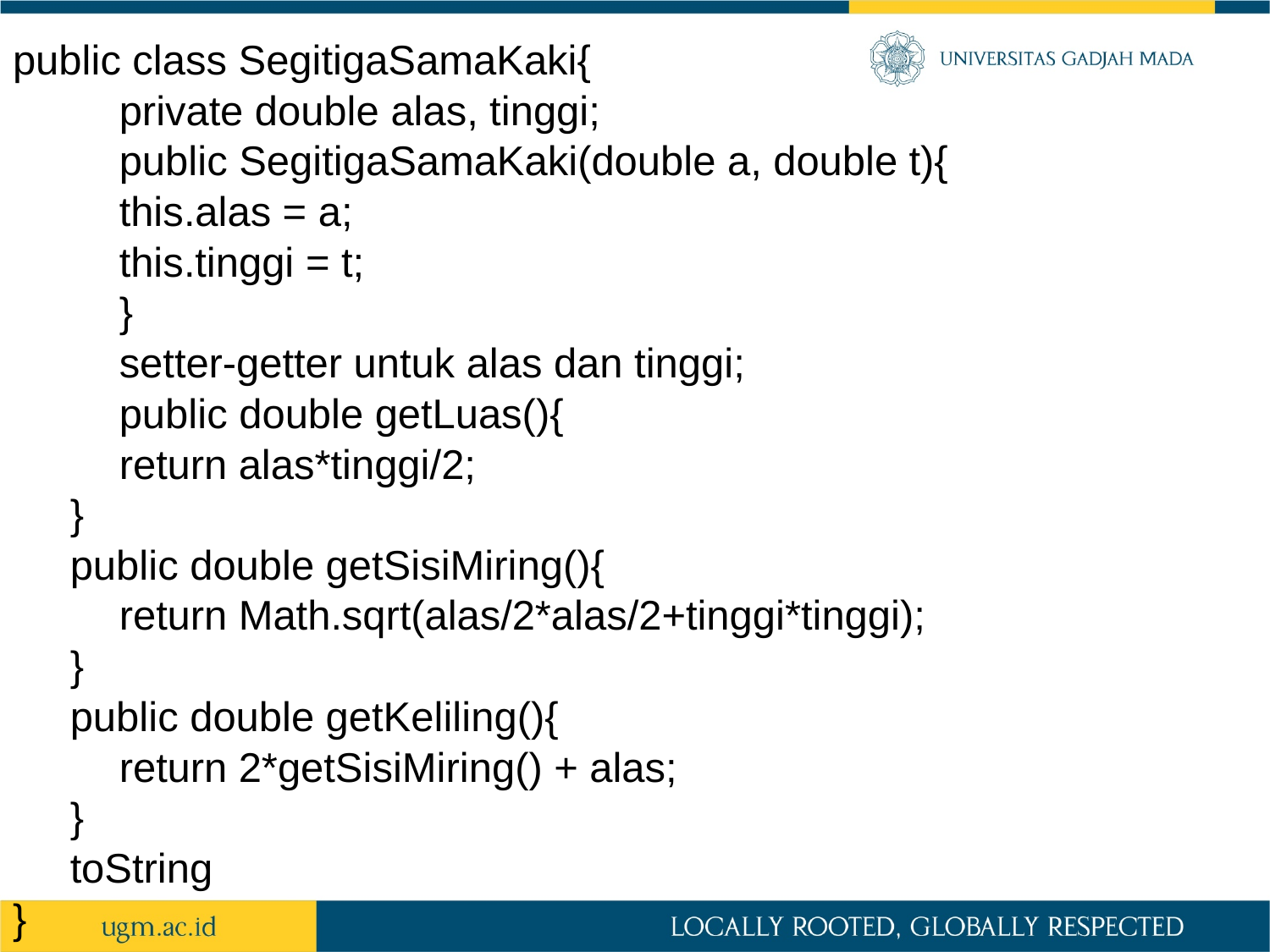

public class SegitigaSamaKaki{
	private double alas, tinggi;
	public SegitigaSamaKaki(double a, double t){
		this.alas = a;
		this.tinggi = t;
	}
	setter-getter untuk alas dan tinggi;
	public double getLuas(){
		return alas*tinggi/2;
}
public double getSisiMiring(){
	return Math.sqrt(alas/2*alas/2+tinggi*tinggi);
}
public double getKeliling(){
	return 2*getSisiMiring() + alas;
}
toString
}